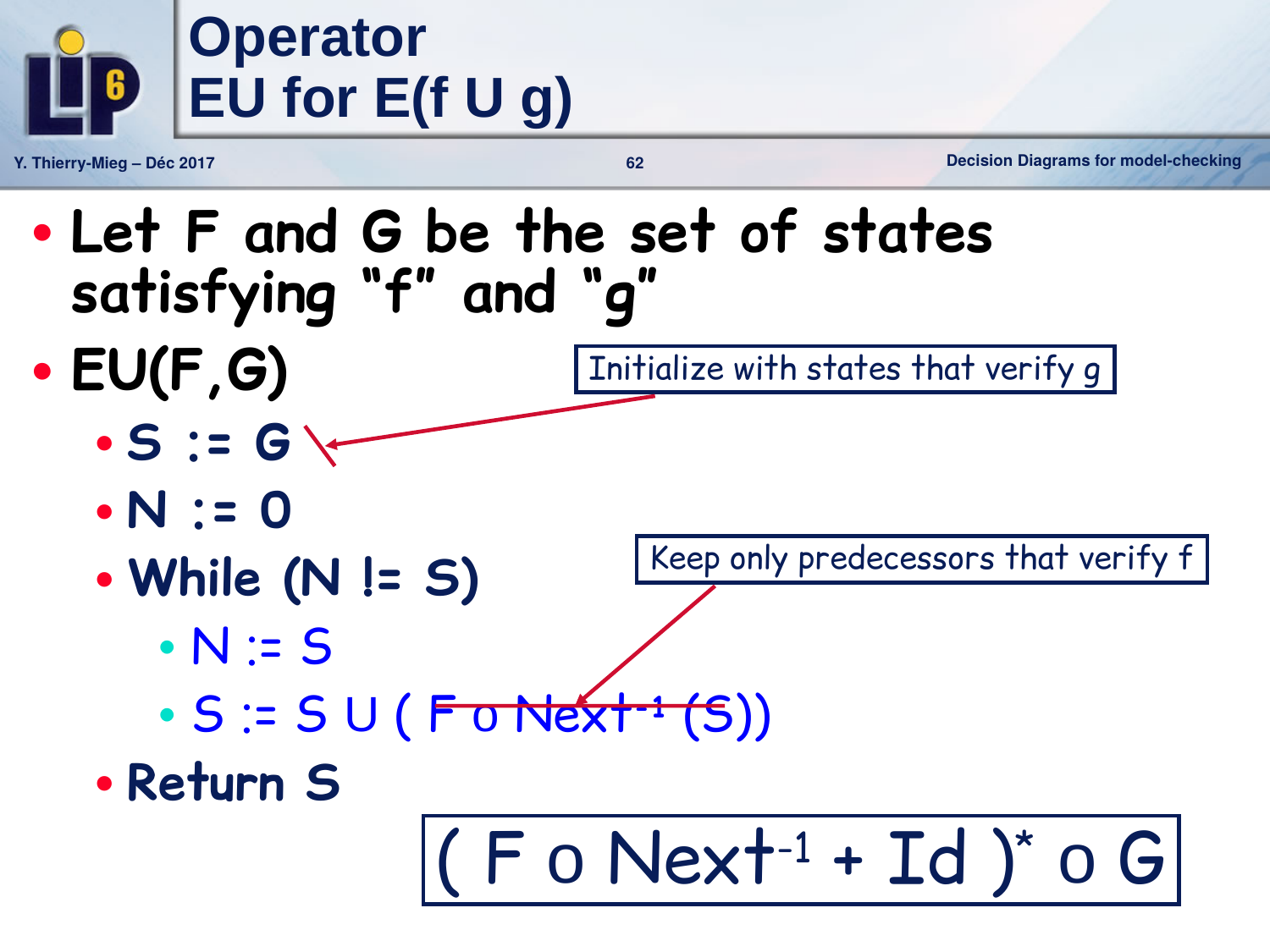

# Operator EU for E(f U g)
Let F and G be the set of states satisfying “f” and “g”
EU(F,G)
S := G
N := 0
While (N != S)
N := S
S := S U ( F o Next-1 (S))
Return S
Initialize with states that verify g

Keep only predecessors that verify f

( F o Next-1 + Id )* o G